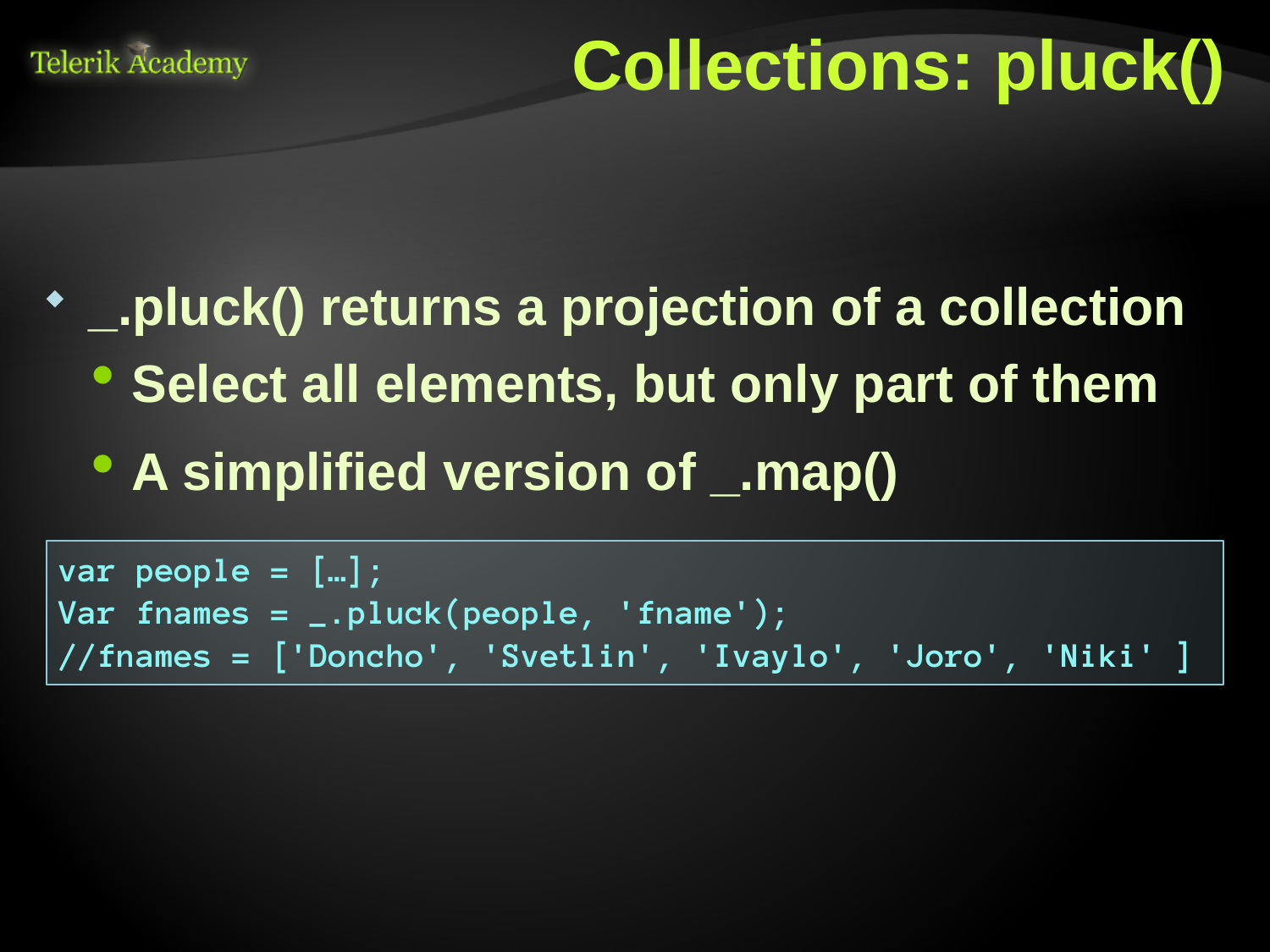

# Collections: pluck()
_.pluck() returns a projection of a collection
Select all elements, but only part of them
A simplified version of _.map()
var people = […];
Var fnames = _.pluck(people, 'fname');
//fnames = ['Doncho', 'Svetlin', 'Ivaylo', 'Joro', 'Niki' ]